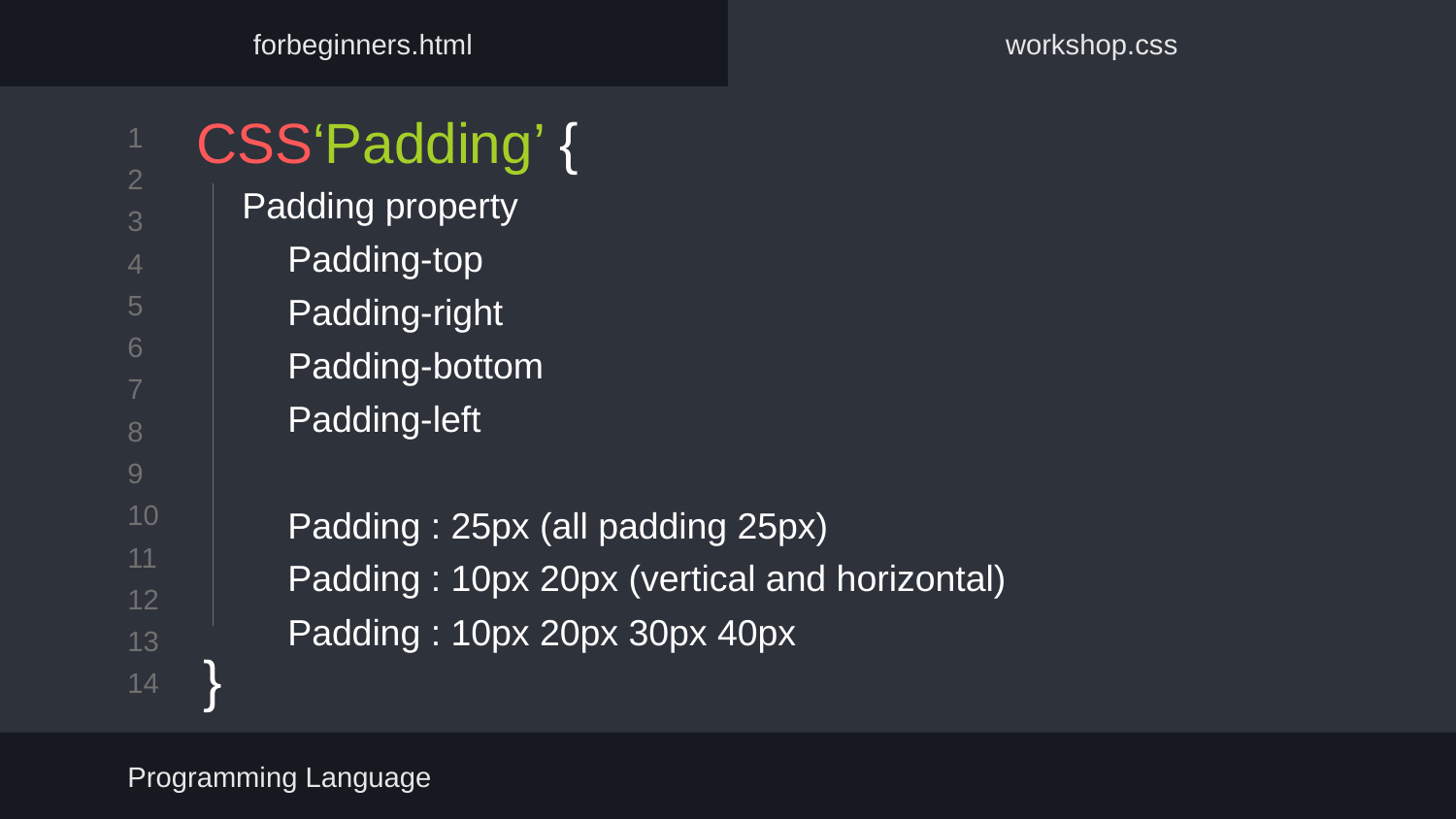

forbeginners.html
workshop.css
# CSS‘Padding’ {
}
Padding property
Padding-top
Padding-right
Padding-bottom
Padding-left

Padding : 25px (all padding 25px)
Padding : 10px 20px (vertical and horizontal)
Padding : 10px 20px 30px 40px

Programming Language